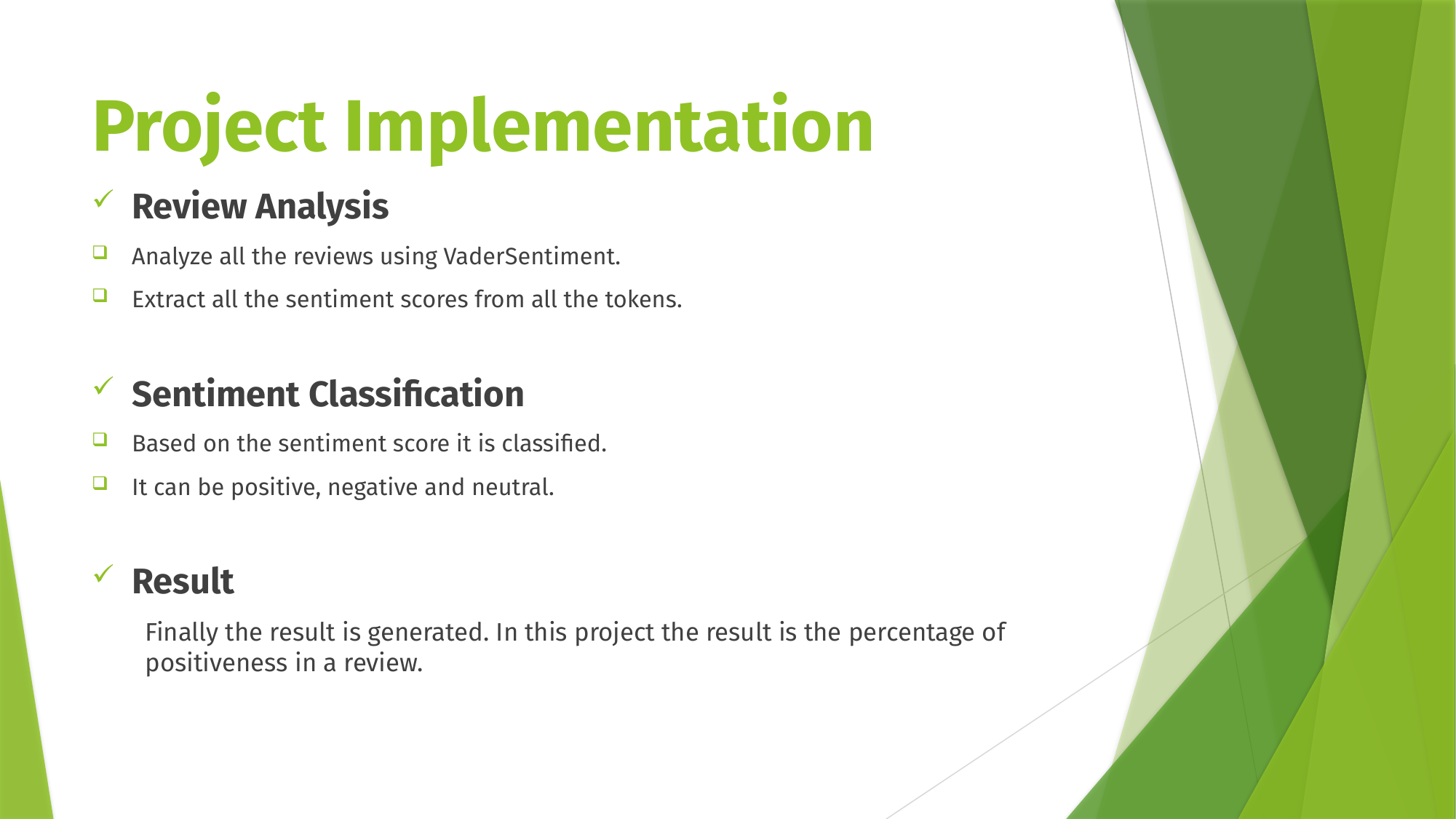

# Project Implementation
Review Analysis
Analyze all the reviews using VaderSentiment.
Extract all the sentiment scores from all the tokens.

Sentiment Classification
Based on the sentiment score it is classified.
It can be positive, negative and neutral.

Result
Finally the result is generated. In this project the result is the percentage of positiveness in a review.